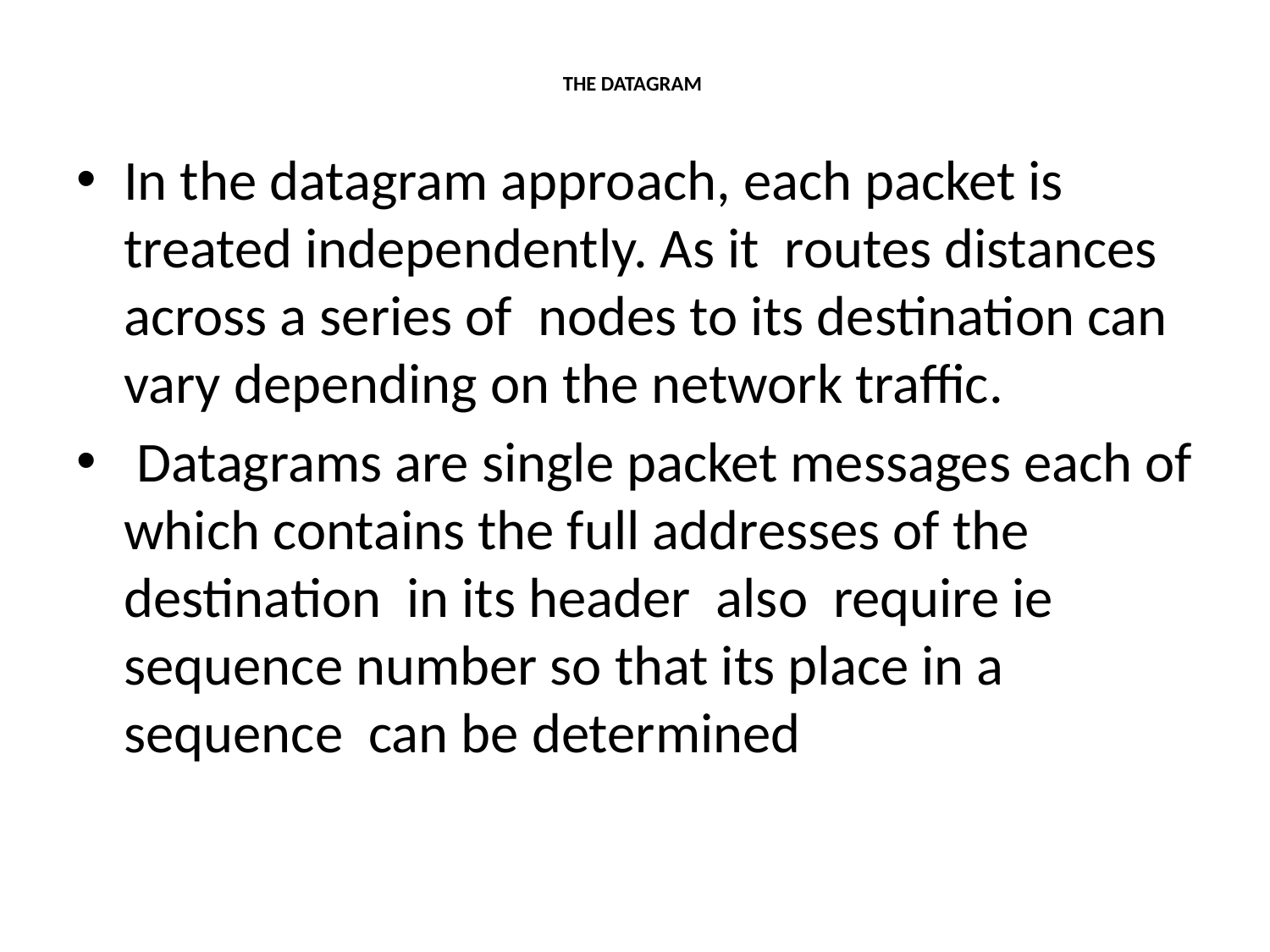

# THE DATAGRAM
In the datagram approach, each packet is treated independently. As it  routes distances across a series of  nodes to its destination can vary depending on the network traffic.
 Datagrams are single packet messages each of which contains the full addresses of the destination  in its header  also  require ie sequence number so that its place in a sequence  can be determined